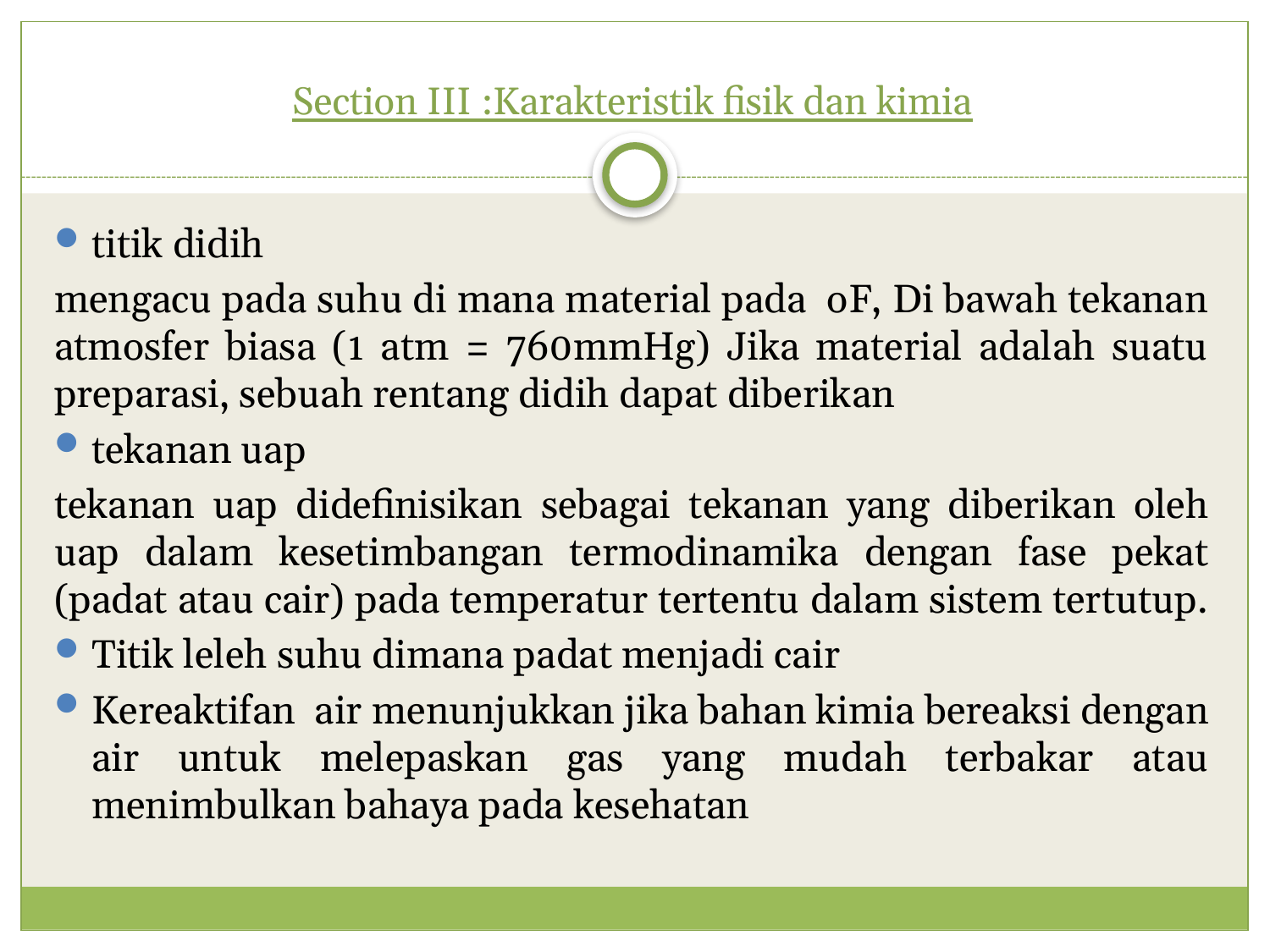

# Section III :Karakteristik fisik dan kimia
titik didih
mengacu pada suhu di mana material pada  oF, Di bawah tekanan atmosfer biasa (1 atm = 760mmHg) Jika material adalah suatu preparasi, sebuah rentang didih dapat diberikan
tekanan uap
tekanan uap didefinisikan sebagai tekanan yang diberikan oleh uap dalam kesetimbangan termodinamika dengan fase pekat (padat atau cair) pada temperatur tertentu dalam sistem tertutup.
Titik leleh suhu dimana padat menjadi cair
Kereaktifan  air menunjukkan jika bahan kimia bereaksi dengan air untuk melepaskan gas yang mudah terbakar atau menimbulkan bahaya pada kesehatan